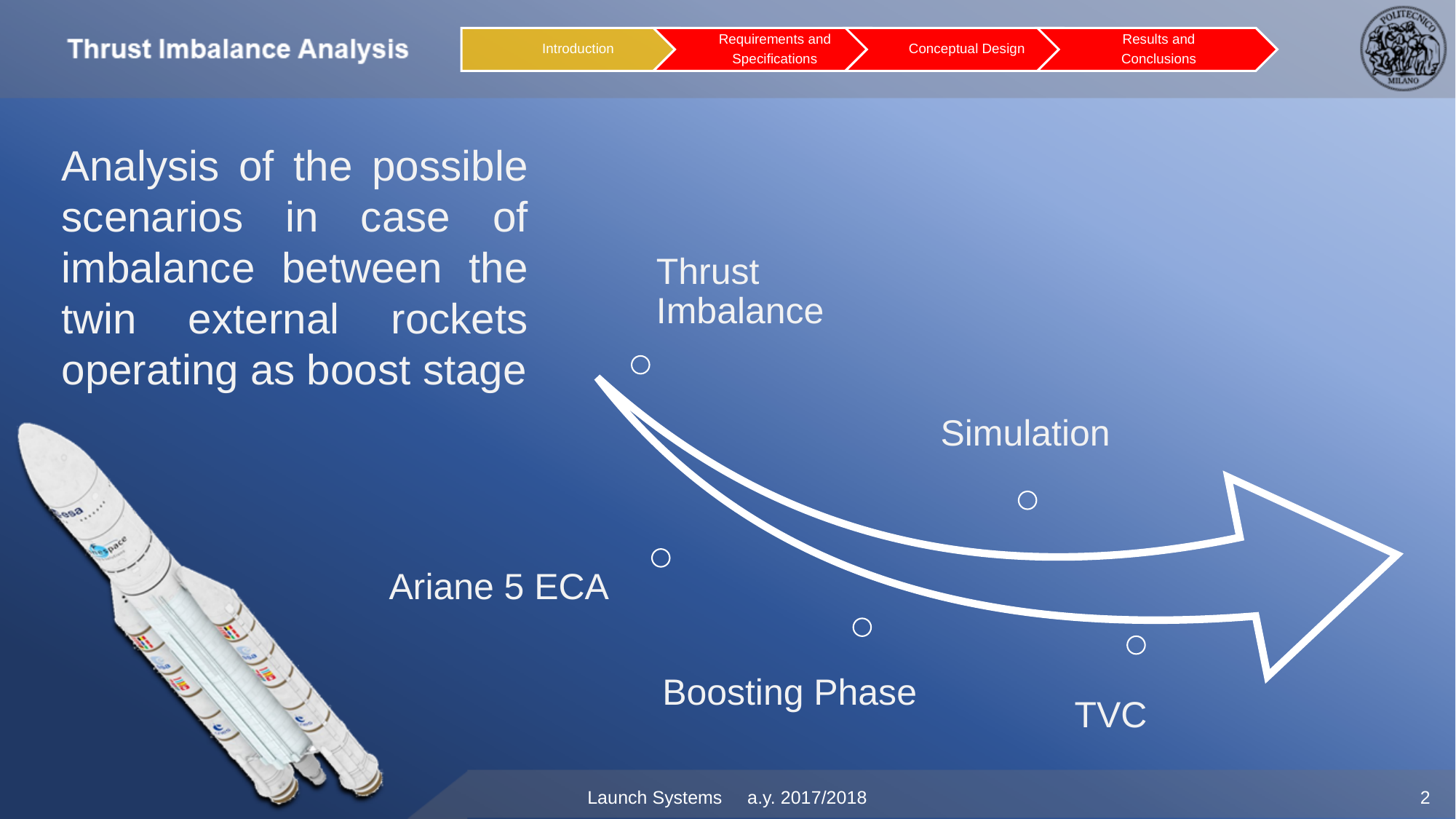

Thrust Imbalance
Boosting Phase

Simulation
TVC

Introduction
Requirements and
Specifications
Conceptual Design
Results and
Conclusions
Analysis of the possible scenarios in case of imbalance between the twin external rockets operating as boost stage
Ariane 5 ECA
Launch Systems     a.y. 2017/2018
2